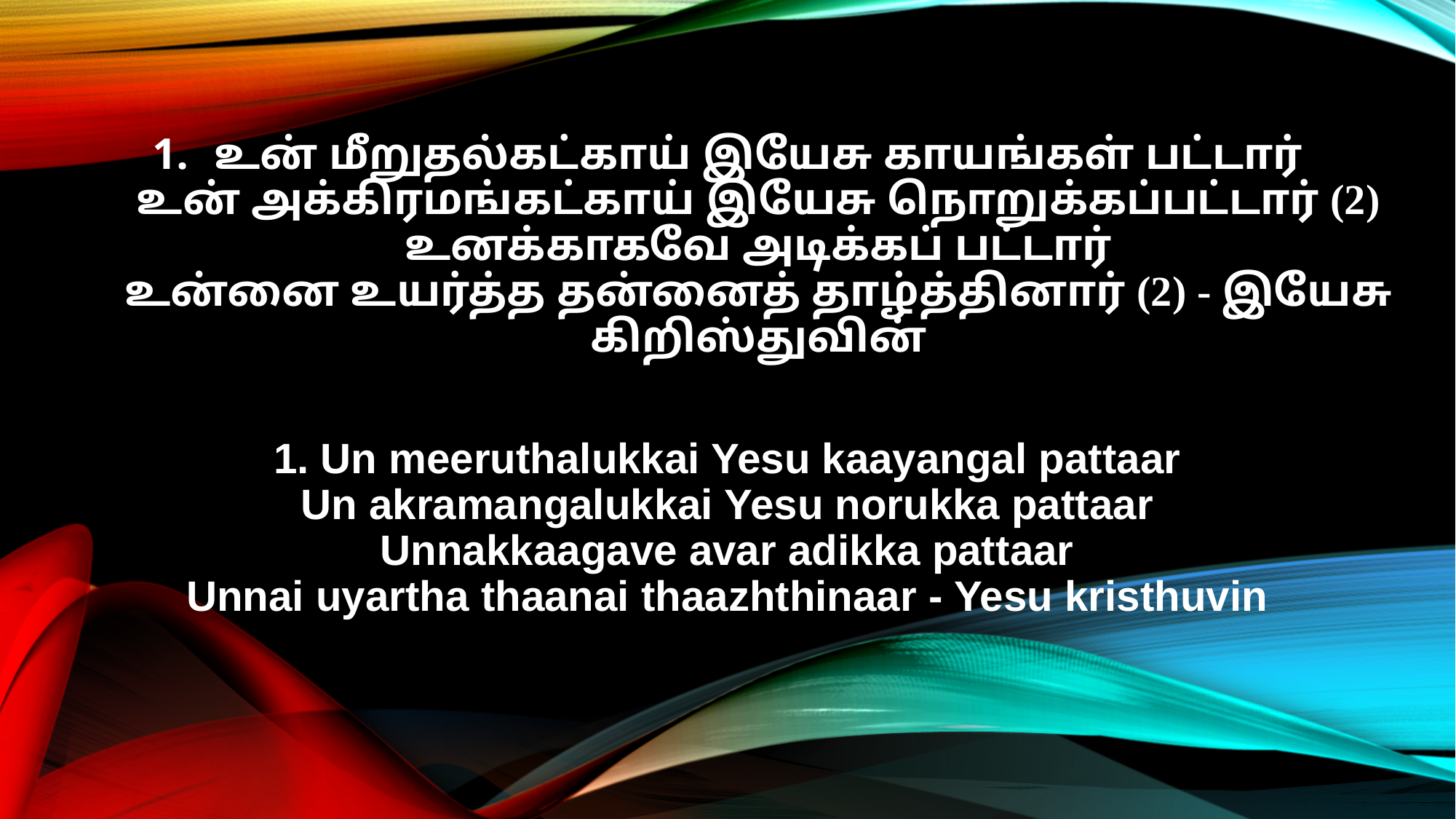

உன் மீறுதல்கட்காய் இயேசு காயங்கள் பட்டார்
உன் அக்கிரமங்கட்காய் இயேசு நொறுக்கப்பட்டார் (2)
உனக்காகவே அடிக்கப் பட்டார்
உன்னை உயர்த்த தன்னைத் தாழ்த்தினார் (2) - இயேசு கிறிஸ்துவின்

1. Un meeruthalukkai Yesu kaayangal pattaar
Un akramangalukkai Yesu norukka pattaar
Unnakkaagave avar adikka pattaar
Unnai uyartha thaanai thaazhthinaar - Yesu kristhuvin